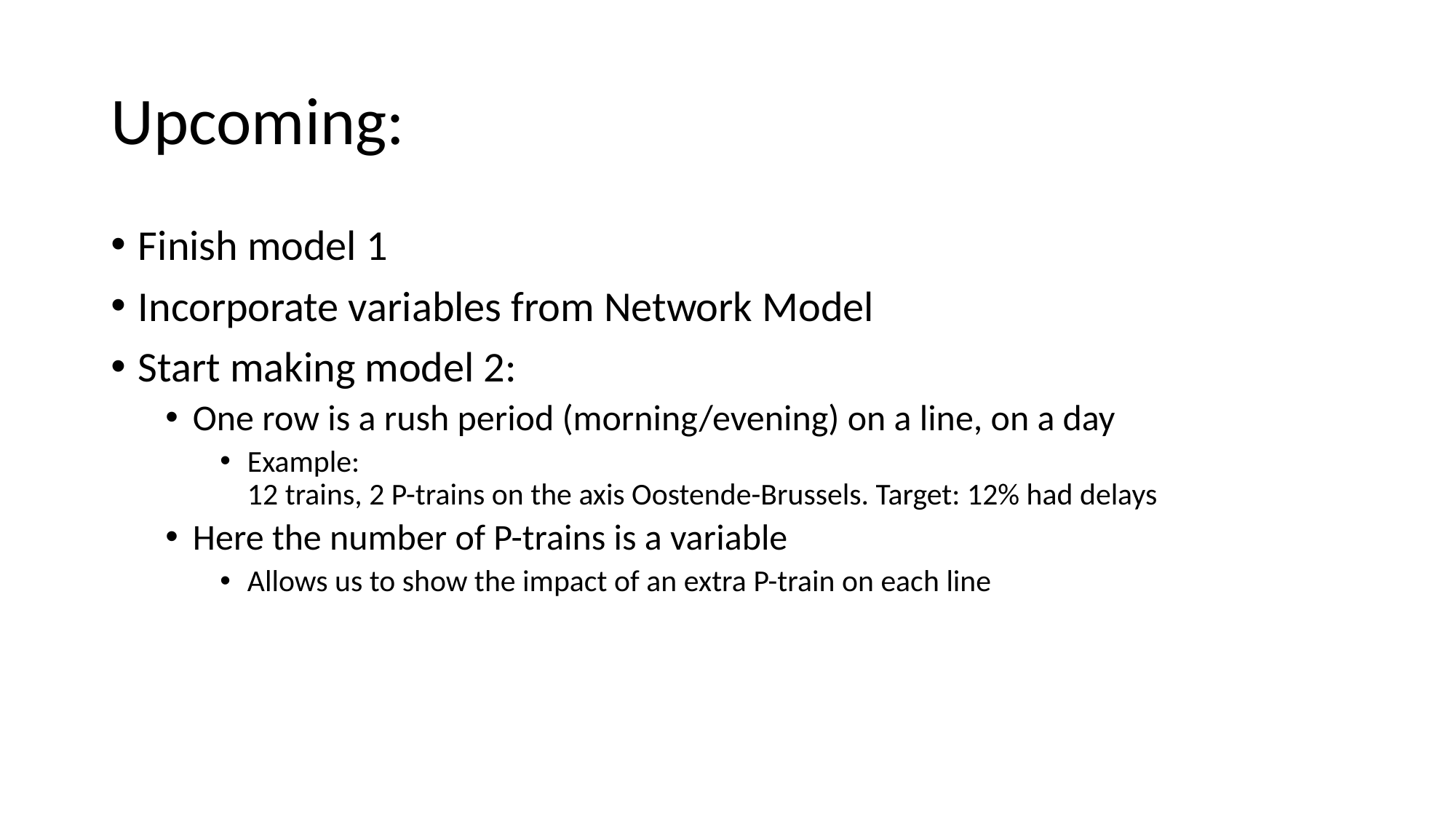

# Upcoming:
Finish model 1
Incorporate variables from Network Model
Start making model 2:
One row is a rush period (morning/evening) on a line, on a day
Example:
12 trains, 2 P-trains on the axis Oostende-Brussels. Target: 12% had delays
Here the number of P-trains is a variable
Allows us to show the impact of an extra P-train on each line